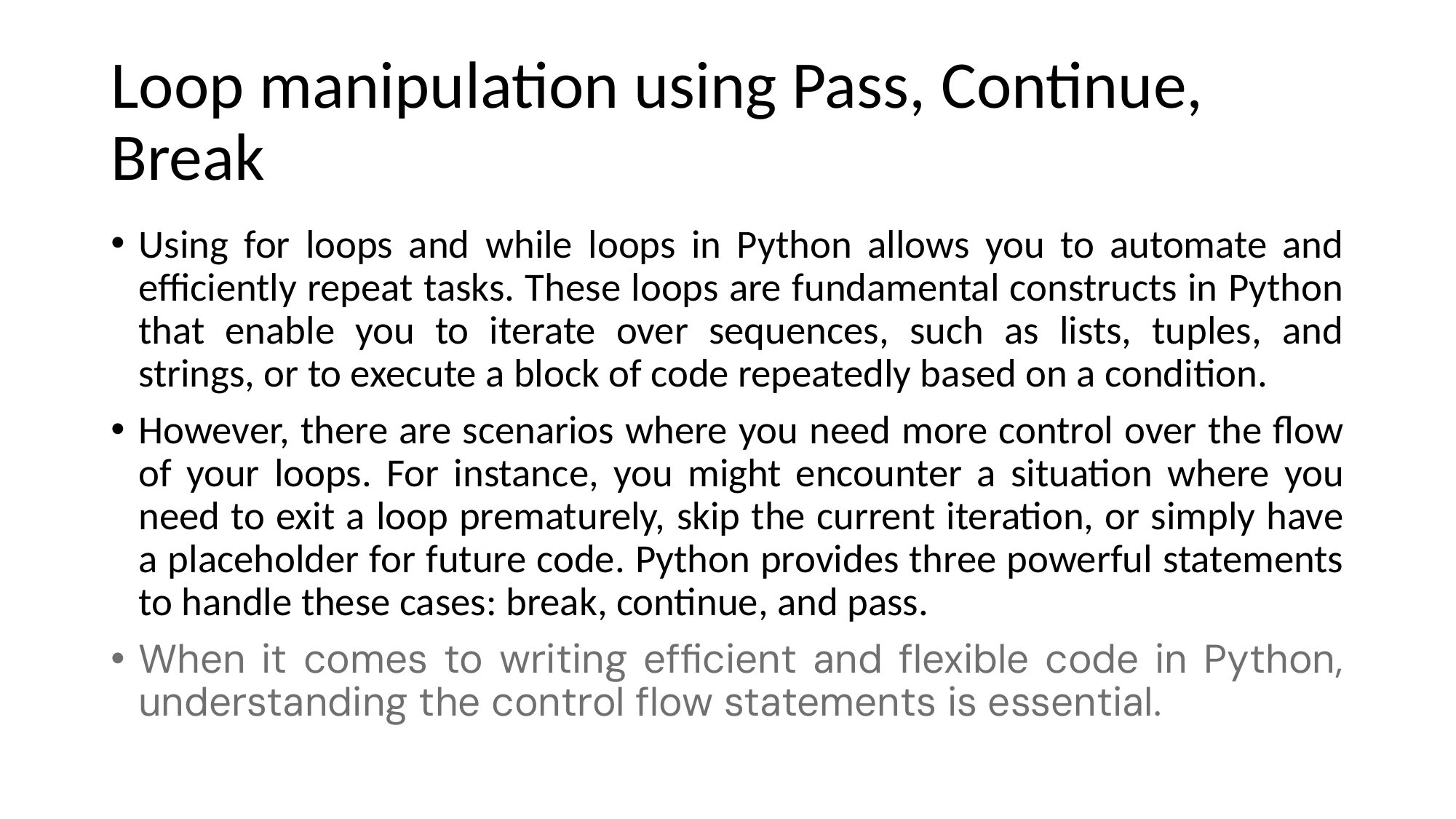

# Loop manipulation using Pass, Continue, Break
Using for loops and while loops in Python allows you to automate and efficiently repeat tasks. These loops are fundamental constructs in Python that enable you to iterate over sequences, such as lists, tuples, and strings, or to execute a block of code repeatedly based on a condition.
However, there are scenarios where you need more control over the flow of your loops. For instance, you might encounter a situation where you need to exit a loop prematurely, skip the current iteration, or simply have a placeholder for future code. Python provides three powerful statements to handle these cases: break, continue, and pass.
When it comes to writing efficient and flexible code in Python, understanding the control flow statements is essential.